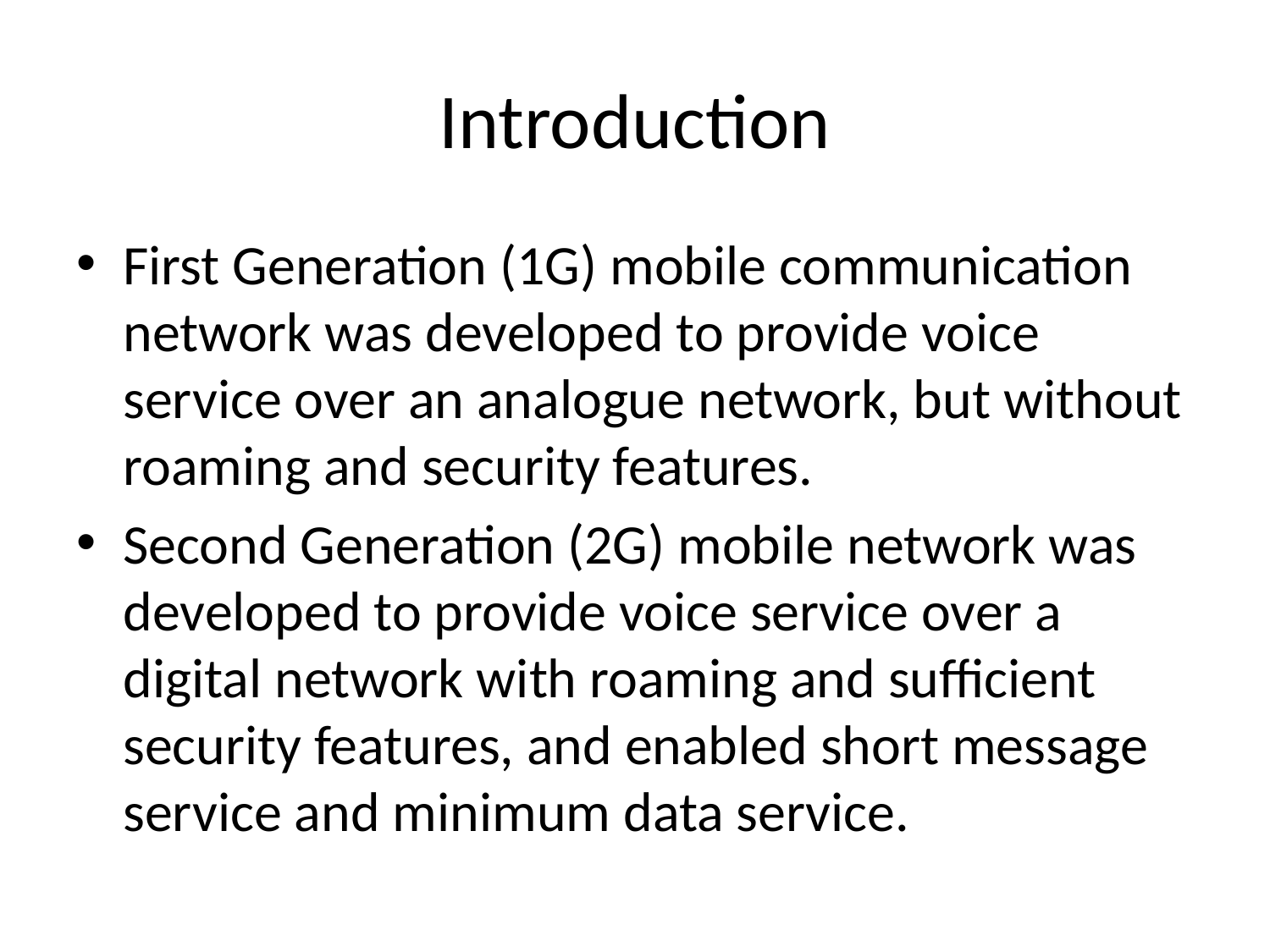

# Introduction
First Generation (1G) mobile communication network was developed to provide voice service over an analogue network, but without roaming and security features.
Second Generation (2G) mobile network was developed to provide voice service over a digital network with roaming and sufficient security features, and enabled short message service and minimum data service.